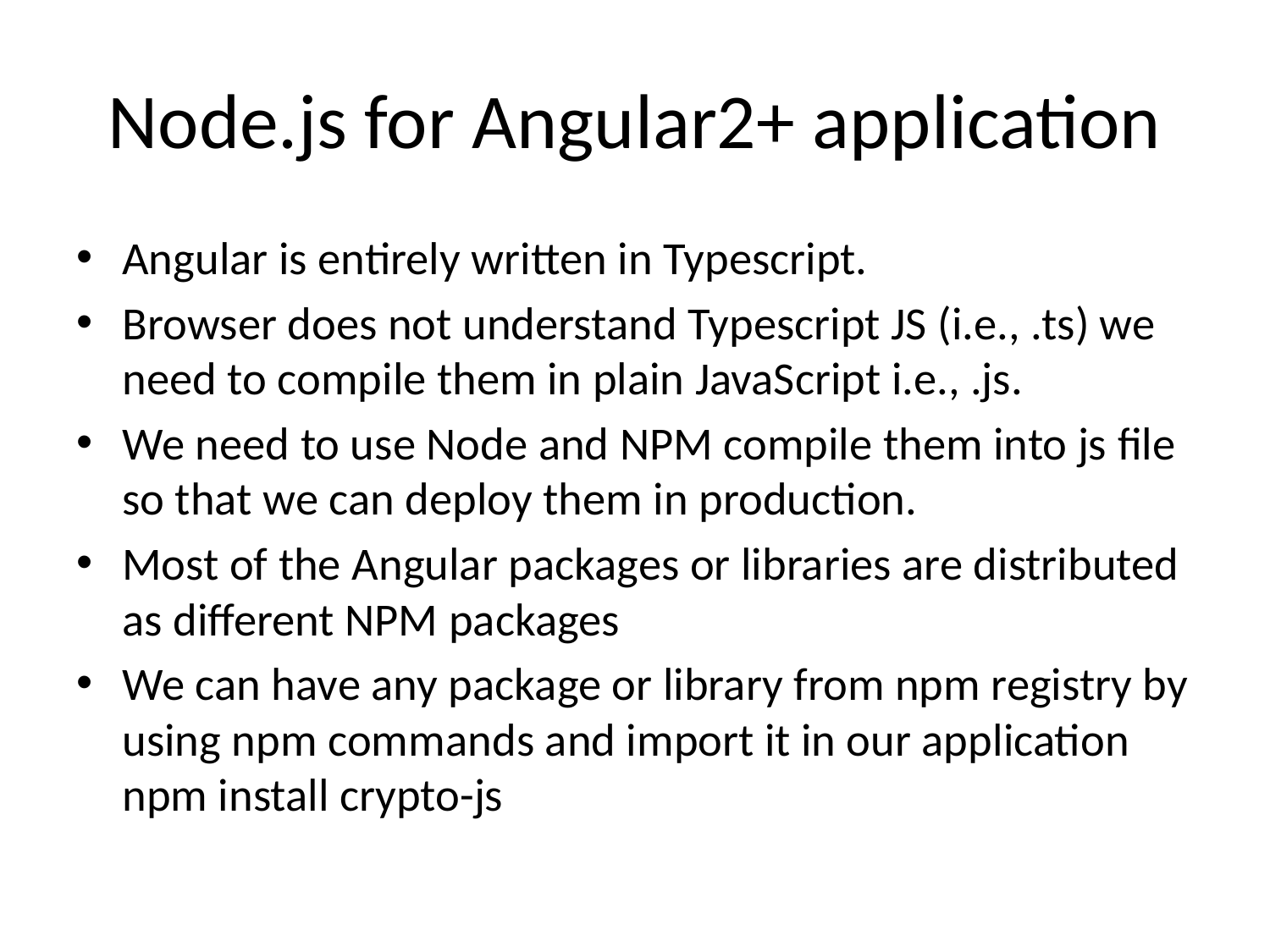

# Node.js for Angular2+ application
Angular is entirely written in Typescript.
Browser does not understand Typescript JS (i.e., .ts) we need to compile them in plain JavaScript i.e., .js.
We need to use Node and NPM compile them into js file so that we can deploy them in production.
Most of the Angular packages or libraries are distributed as different NPM packages
We can have any package or library from npm registry by using npm commands and import it in our application
npm install crypto-js